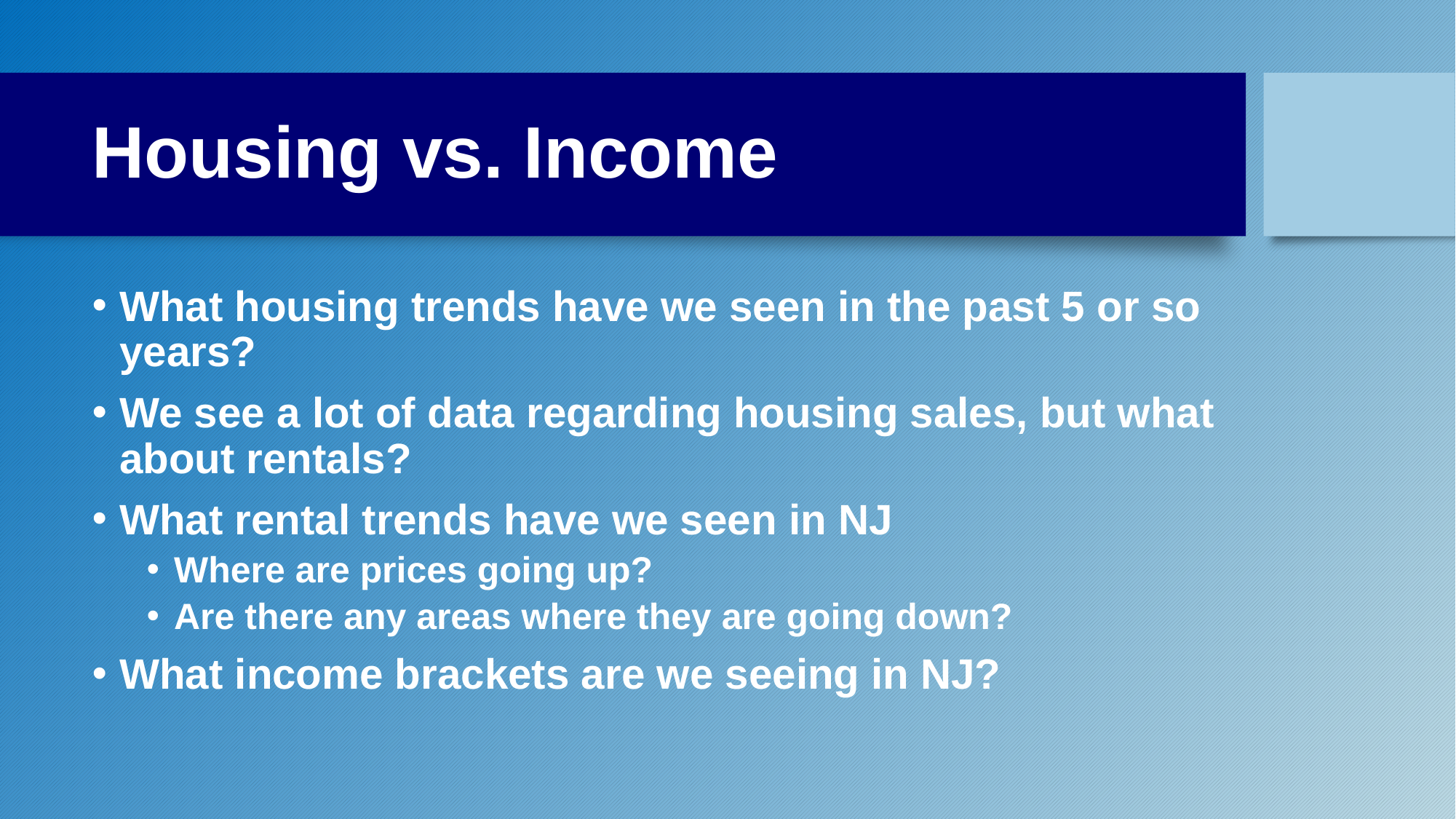

# Housing vs. Income
What housing trends have we seen in the past 5 or so years?
We see a lot of data regarding housing sales, but what about rentals?
What rental trends have we seen in NJ
Where are prices going up?
Are there any areas where they are going down?
What income brackets are we seeing in NJ?